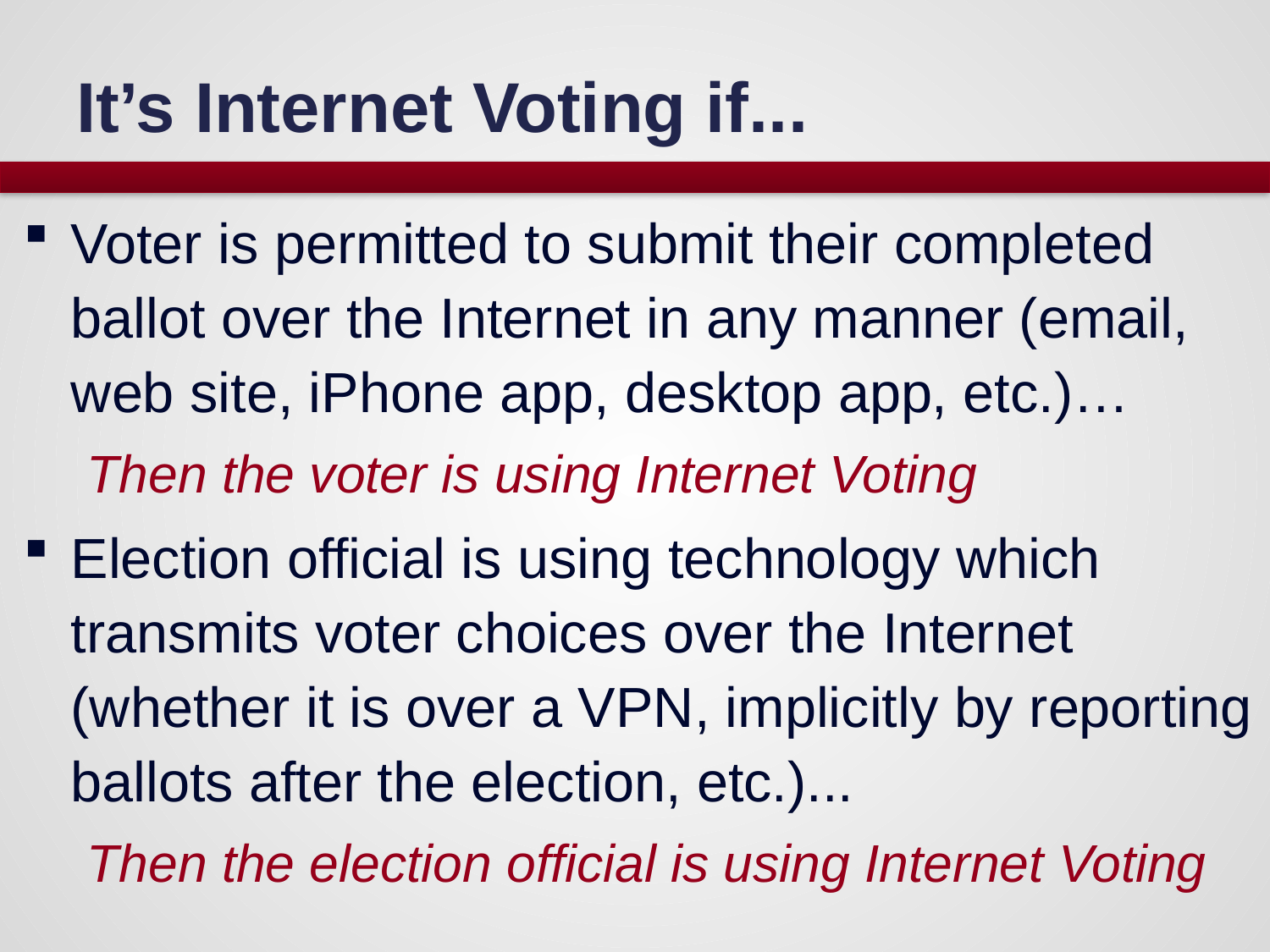

# It’s Internet Voting if...
Voter is permitted to submit their completed ballot over the Internet in any manner (email, web site, iPhone app, desktop app, etc.)…
Then the voter is using Internet Voting
Election official is using technology which transmits voter choices over the Internet (whether it is over a VPN, implicitly by reporting ballots after the election, etc.)...
Then the election official is using Internet Voting